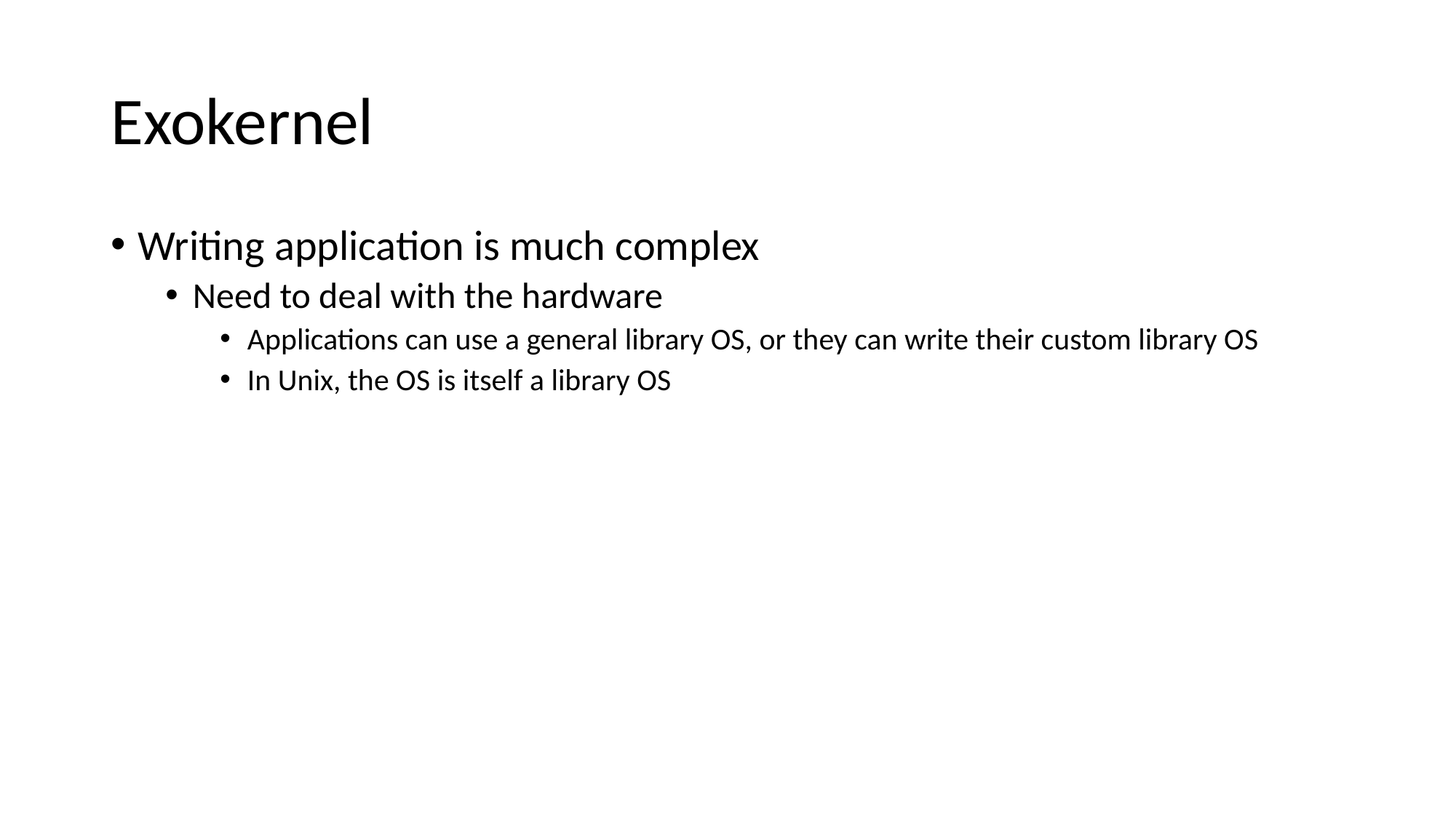

# Exokernel
Writing application is much complex
Need to deal with the hardware
Applications can use a general library OS, or they can write their custom library OS
In Unix, the OS is itself a library OS